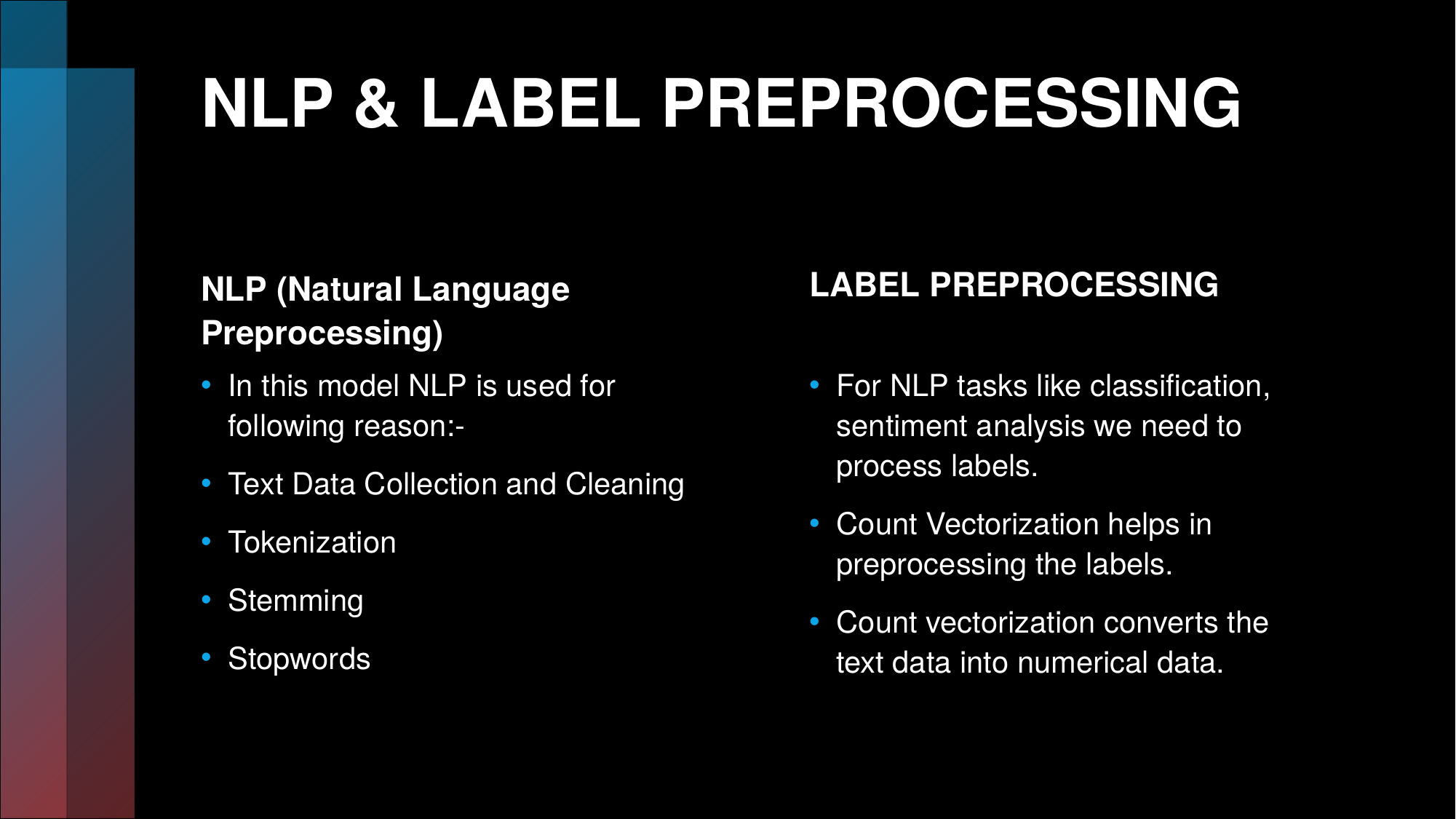

# NLP & LABEL PREPROCESSING
LABEL PREPROCESSING
NLP (Natural Language Preprocessing)
In this model NLP is used for following reason:-
Text Data Collection and Cleaning
Tokenization
Stemming
Stopwords
For NLP tasks like classification, sentiment analysis we need to process labels.
Count Vectorization helps in preprocessing the labels.
Count vectorization converts the text data into numerical data.